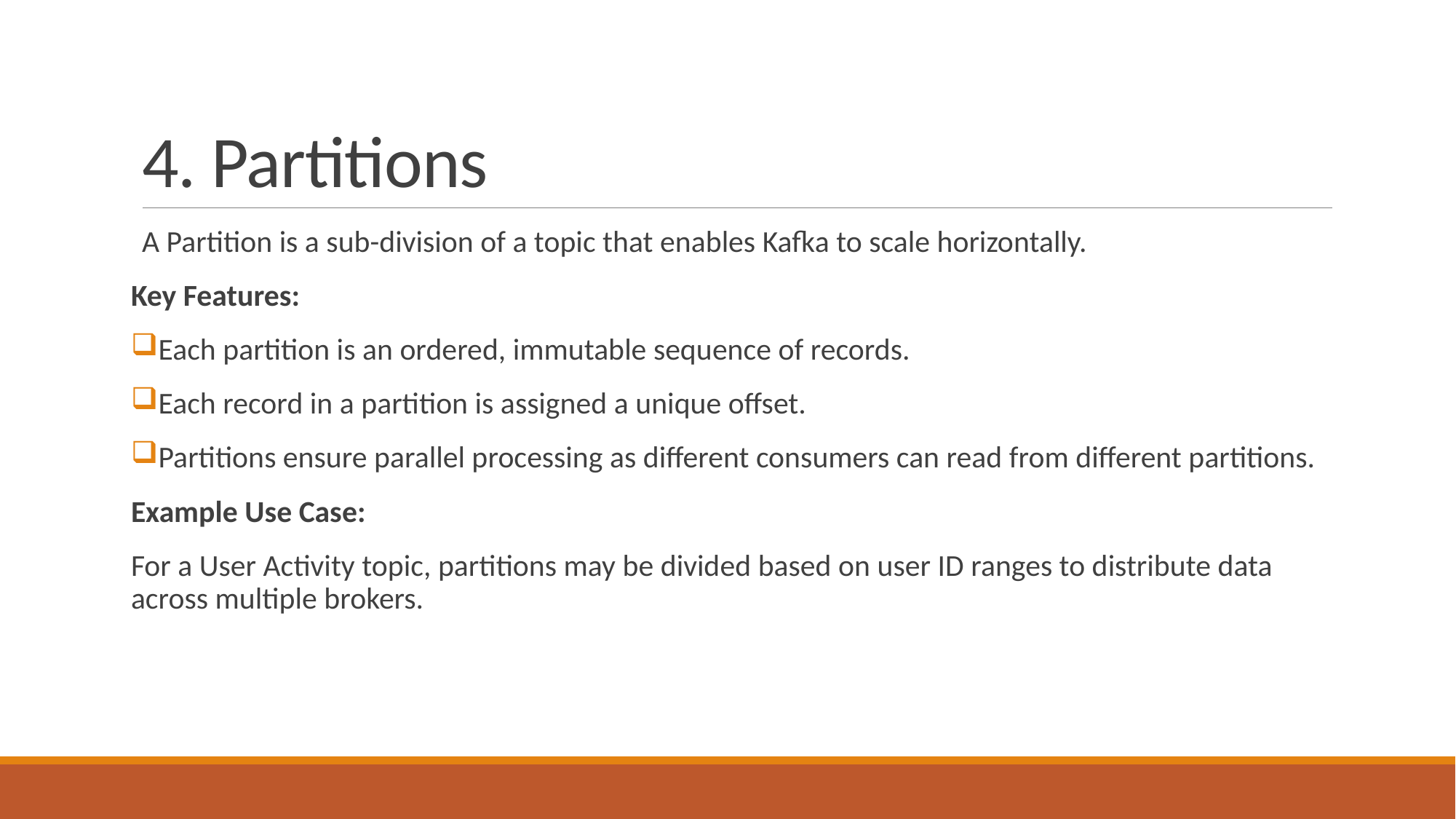

# 4. Partitions
A Partition is a sub-division of a topic that enables Kafka to scale horizontally.
Key Features:
Each partition is an ordered, immutable sequence of records.
Each record in a partition is assigned a unique offset.
Partitions ensure parallel processing as different consumers can read from different partitions.
Example Use Case:
For a User Activity topic, partitions may be divided based on user ID ranges to distribute data across multiple brokers.